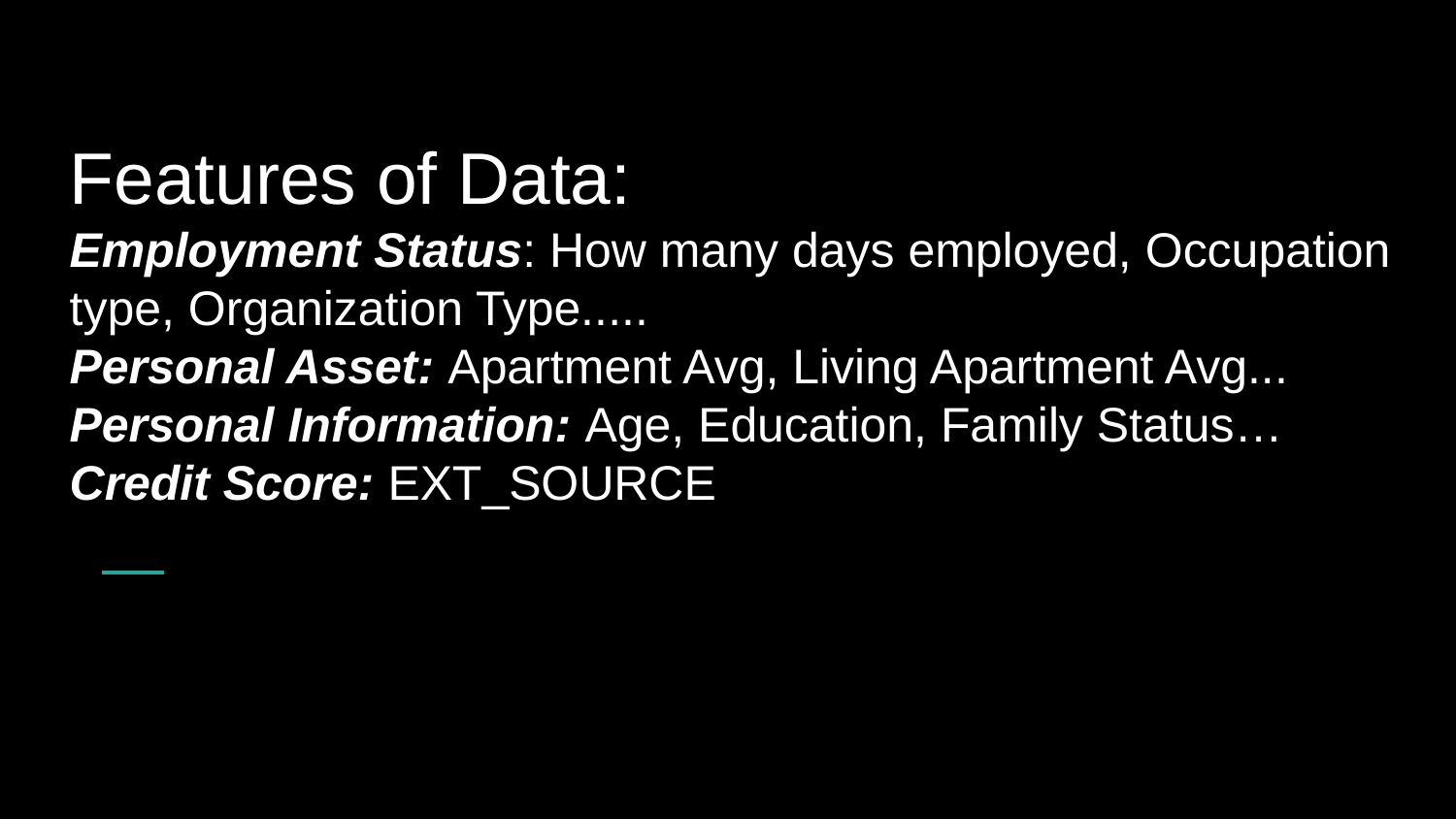

Features of Data:
Employment Status: How many days employed, Occupation type, Organization Type.....
Personal Asset: Apartment Avg, Living Apartment Avg...
Personal Information: Age, Education, Family Status…
Credit Score: EXT_SOURCE